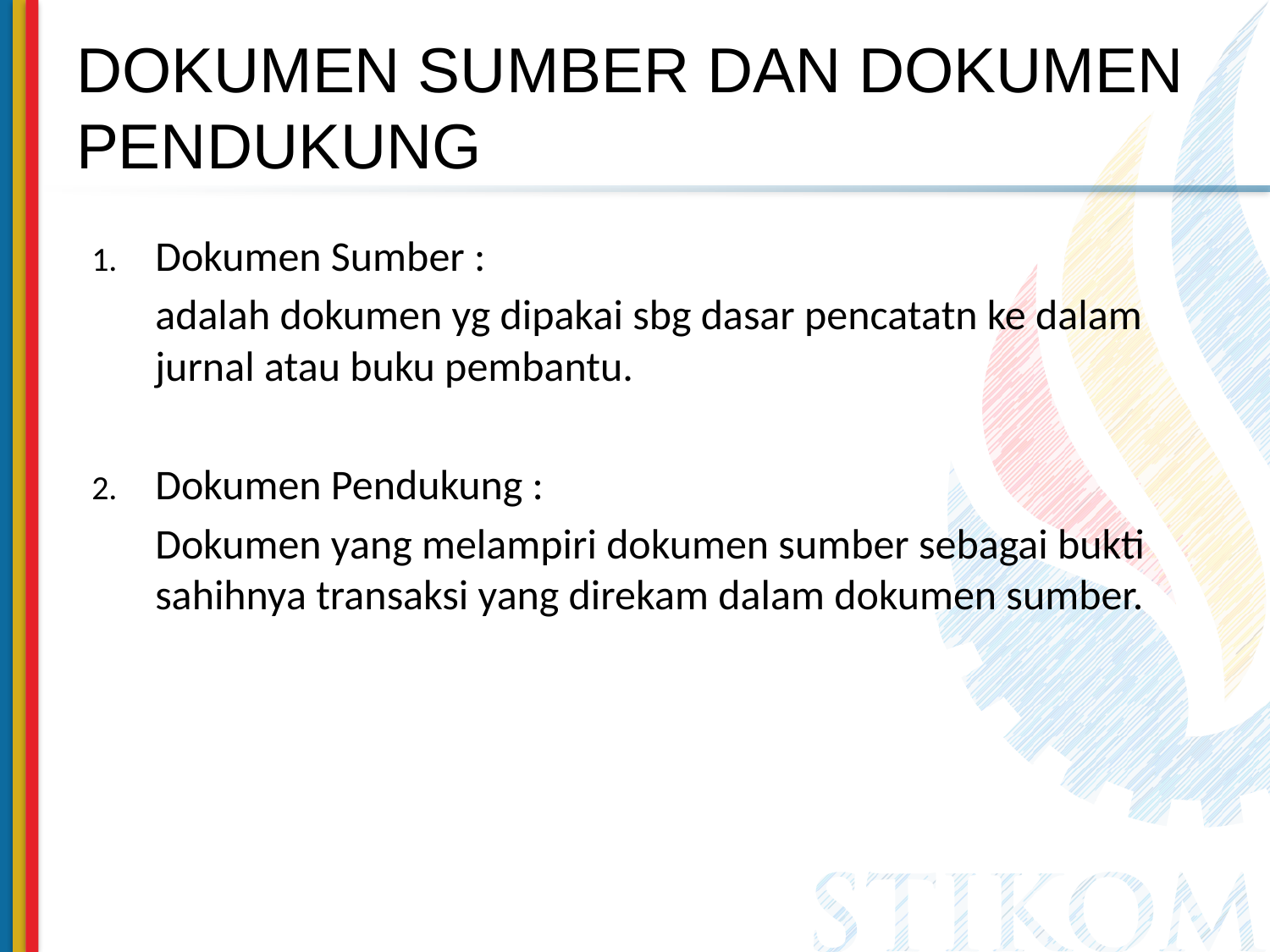

# DOKUMEN SUMBER DAN DOKUMEN PENDUKUNG
Dokumen Sumber :
	adalah dokumen yg dipakai sbg dasar pencatatn ke dalam jurnal atau buku pembantu.

Dokumen Pendukung :
	Dokumen yang melampiri dokumen sumber sebagai bukti sahihnya transaksi yang direkam dalam dokumen sumber.